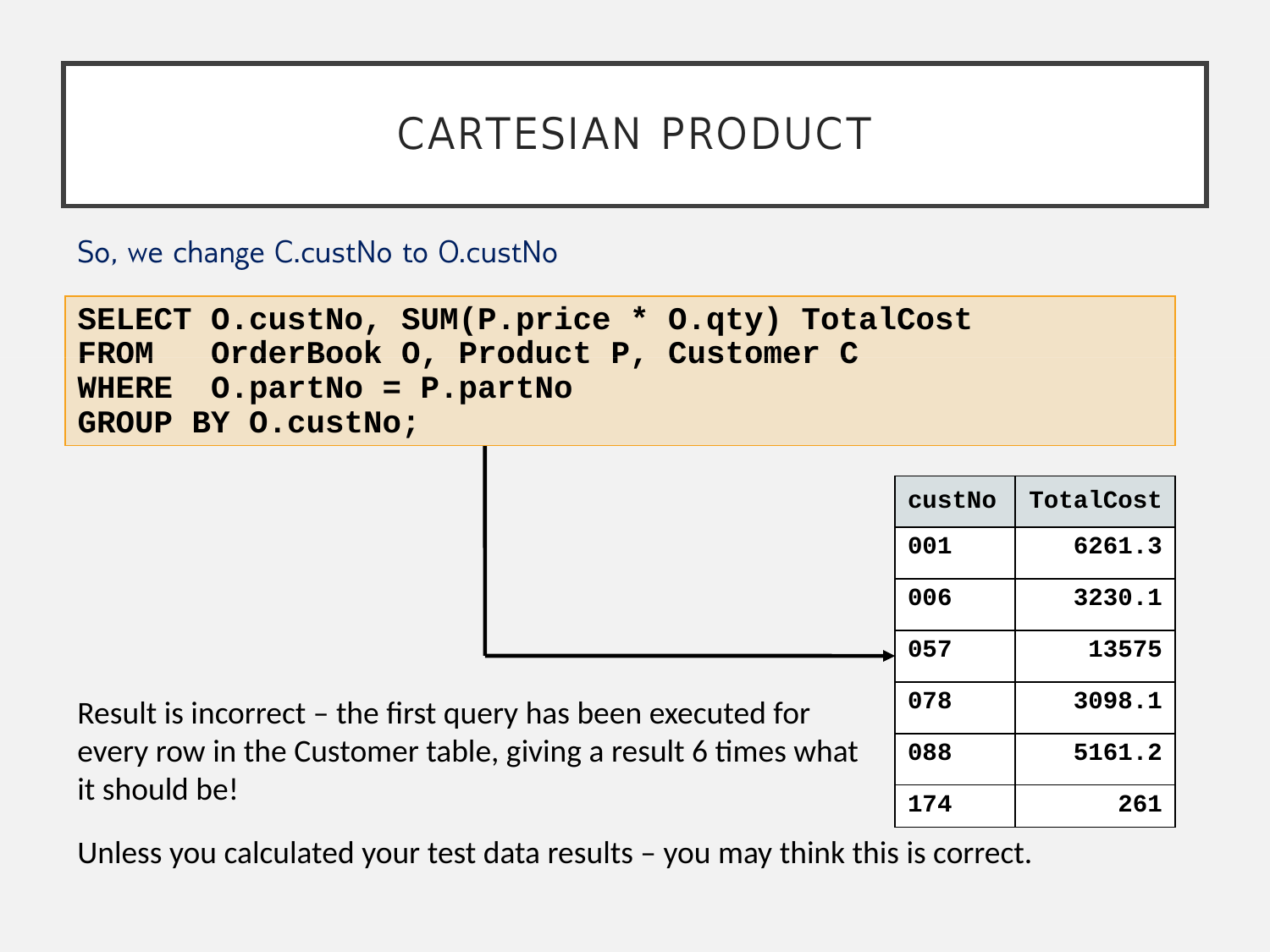

# Cartesian Product
So, we change C.custNo to O.custNo
SELECT O.custNo, SUM(P.price * O.qty) TotalCost
FROM   OrderBook O, Product P, Customer C
WHERE  O.partNo = P.partNo
GROUP BY O.custNo;

| custNo | TotalCost |
| --- | --- |
| 001 | 6261.3 |
| 006 | 3230.1 |
| 057 | 13575 |
| 078 | 3098.1 |
| 088 | 5161.2 |
| 174 | 261 |

Result is incorrect – the first query has been executed for every row in the Customer table, giving a result 6 times what it should be!
Unless you calculated your test data results – you may think this is correct.